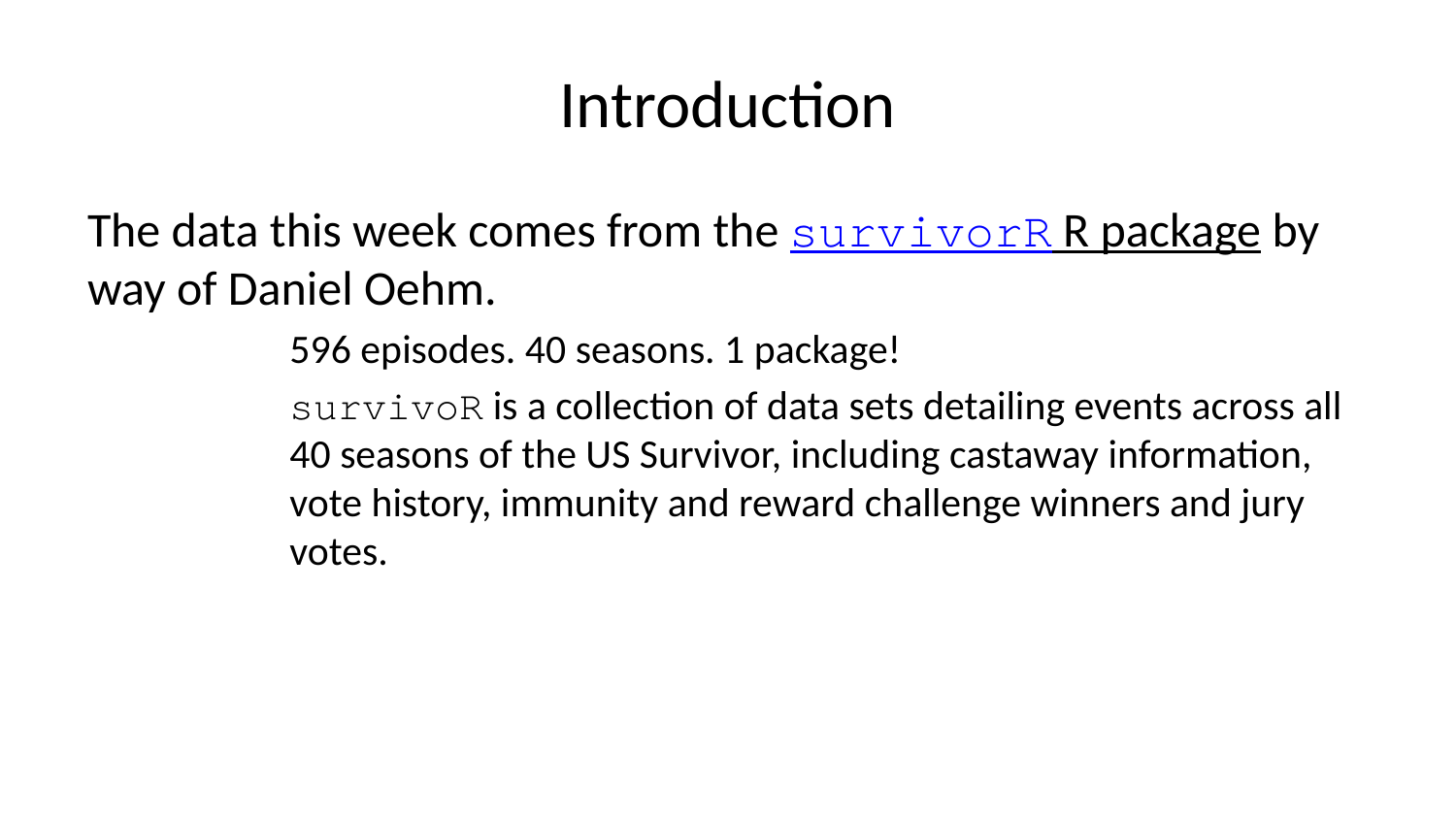

# Introduction
The data this week comes from the survivorR R package by way of Daniel Oehm.
596 episodes. 40 seasons. 1 package!
survivoR is a collection of data sets detailing events across all 40 seasons of the US Survivor, including castaway information, vote history, immunity and reward challenge winners and jury votes.